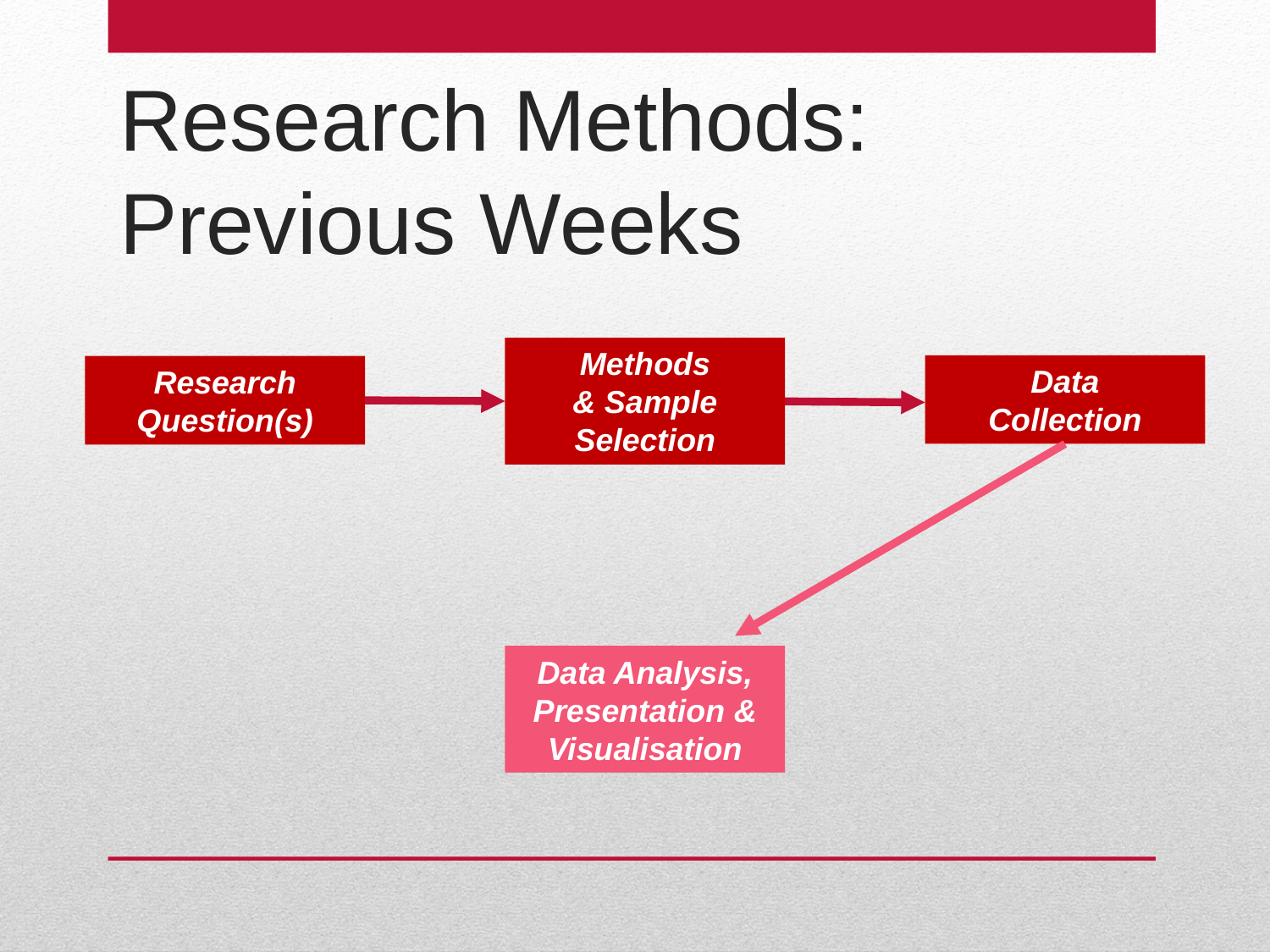

# Research Methods: Previous Weeks
Methods
& Sample Selection
Data
Collection
Research
Question(s)
Data Analysis,
Presentation &
Visualisation